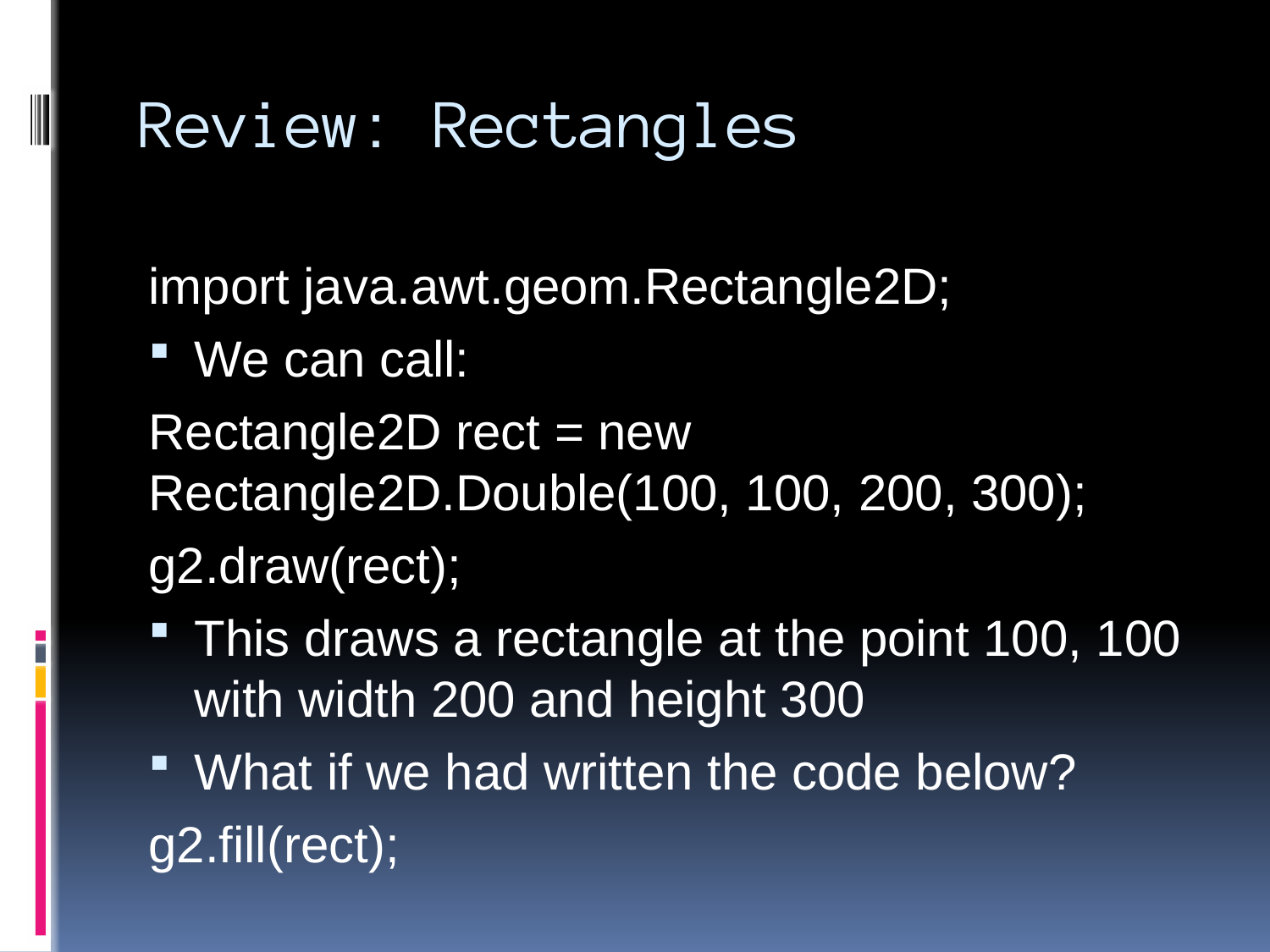

# Review: Rectangles
import java.awt.geom.Rectangle2D;
We can call:
Rectangle2D rect = new Rectangle2D.Double(100, 100, 200, 300);
g2.draw(rect);
This draws a rectangle at the point 100, 100 with width 200 and height 300
What if we had written the code below?
g2.fill(rect);